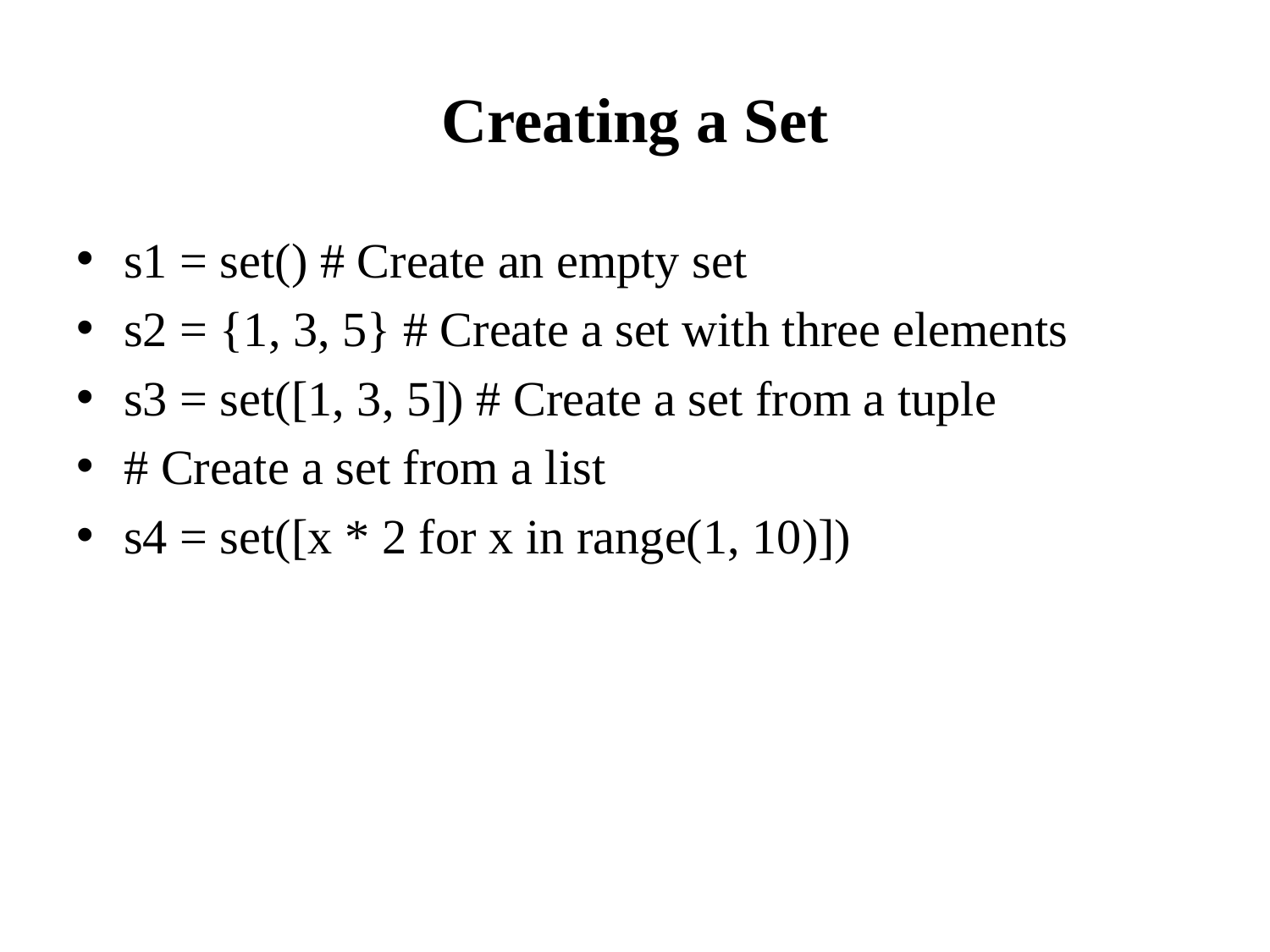

# Creating a Set
s1 = set() # Create an empty set
s2 = {1, 3, 5} # Create a set with three elements
s3 = set([1, 3, 5]) # Create a set from a tuple
# Create a set from a list
s4 = set([x * 2 for x in range(1, 10)])